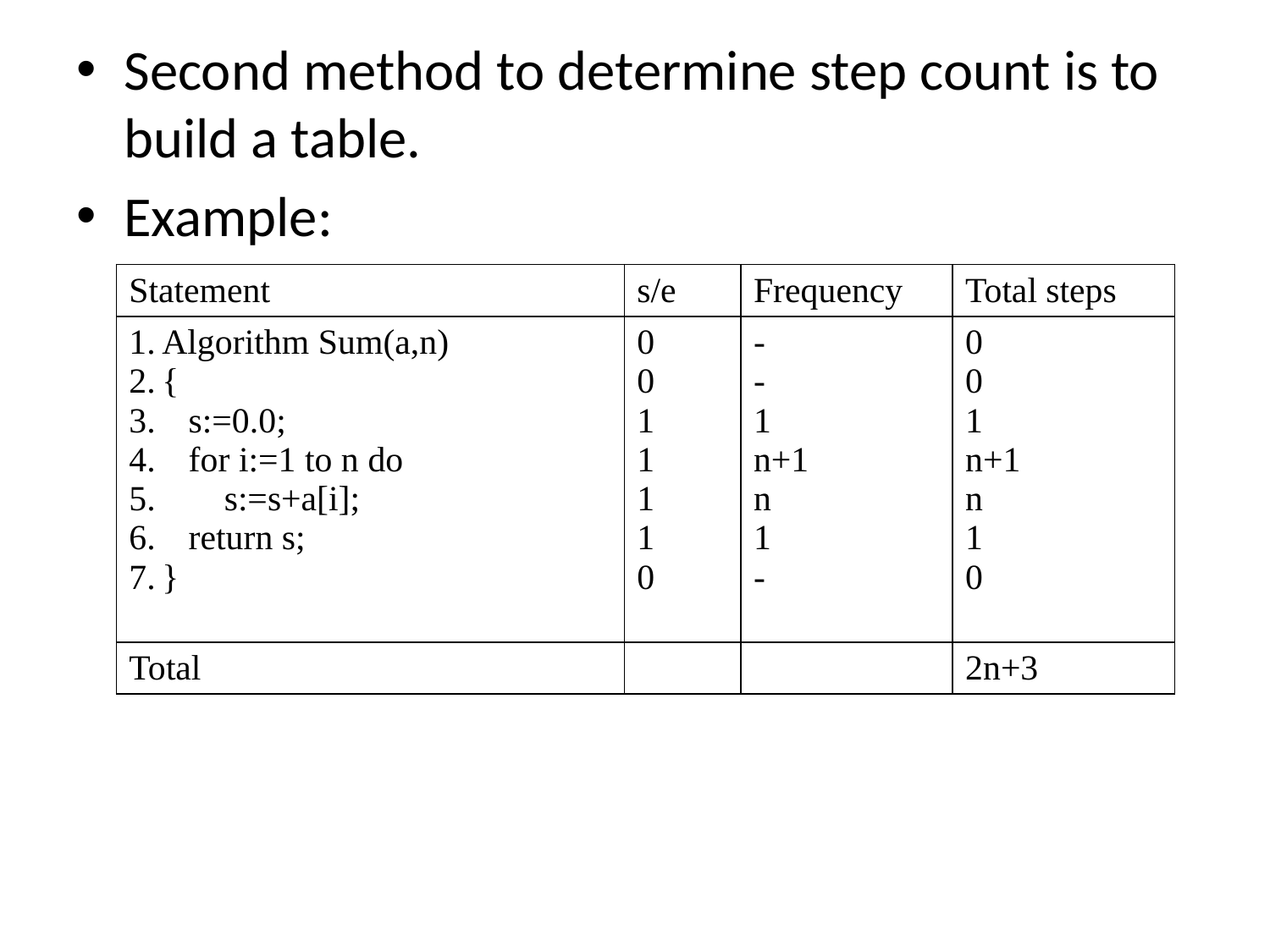

Second method to determine step count is to build a table.
Example:

| Statement | s/e | Frequency | Total steps |
| --- | --- | --- | --- |
| Algorithm Sum(a,n) { s:=0.0; for i:=1 to n do s:=s+a[i]; return s; } | 0 0 1 1 1 1 0 | - - 1 n+1 n 1 - | 0 0 1 n+1 n 1 0 |
| Total |  |  | 2n+3 |